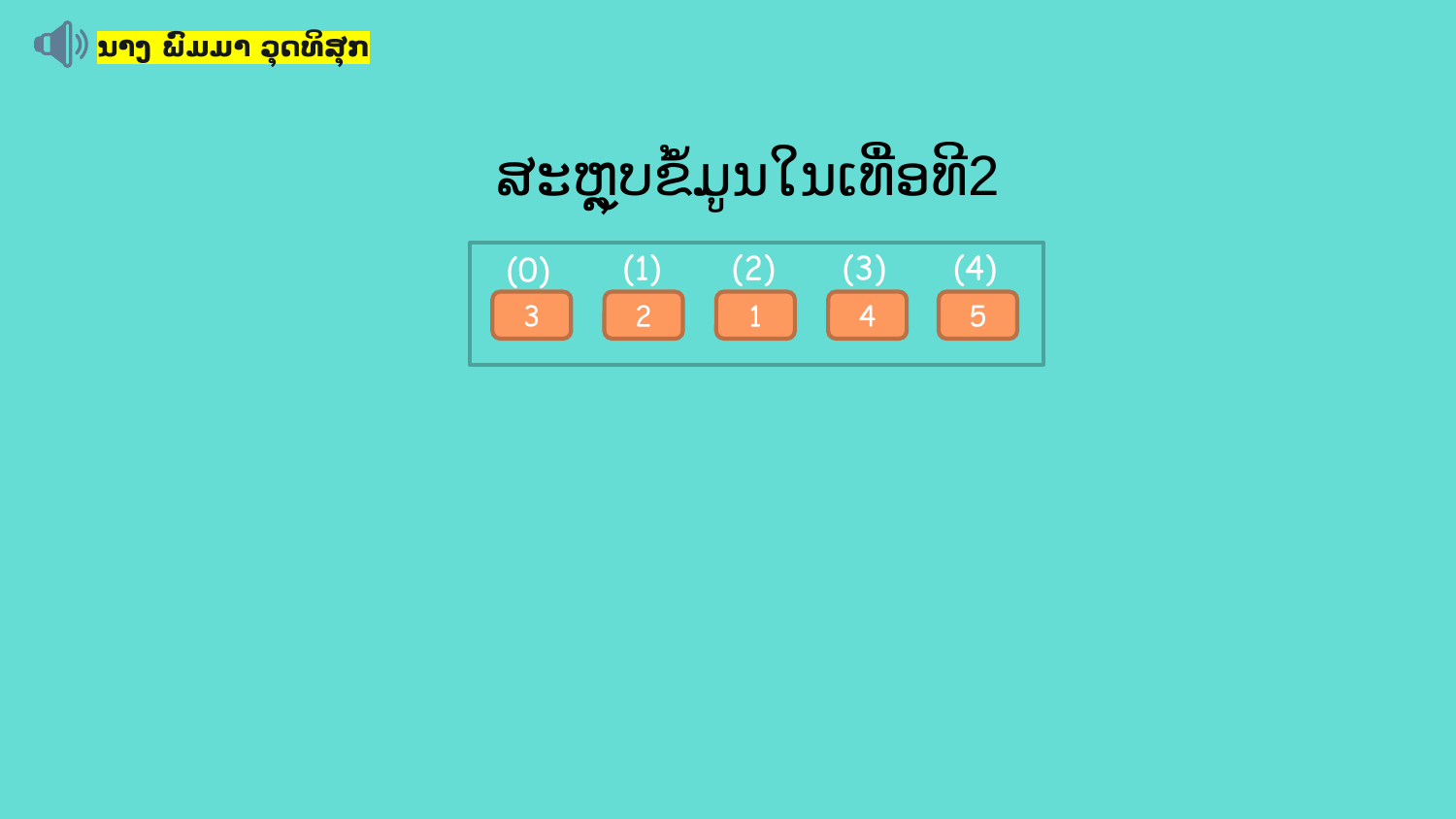

ນາງ ພົມມາ ວຸດທິສຸກ
Bubble sort ເທຶ່ອທີ 2

ສະຫຼຸບຂໍ້ມູນໃນເທື່ອທີ2

(4)
(1)
(2)
(3)

(0)

3
2
1
5
4
(4)
(1)
(2)
(3)

(0)
2
1
4
5
3

(4)
(1)
(2)
(3)

(0)

4
2
1
5
3

(4)
(1)
(2)
(3)

(0)

2
4
1
5
3
ຖືກຕາມເງື່ອນໄຂດັ່ງນັ້ນຈື່ງບໍ່ໄດ້ສະຫຼັບກັນ

(4)
(1)
(2)
(3)

(0)

2
1
4
5
3